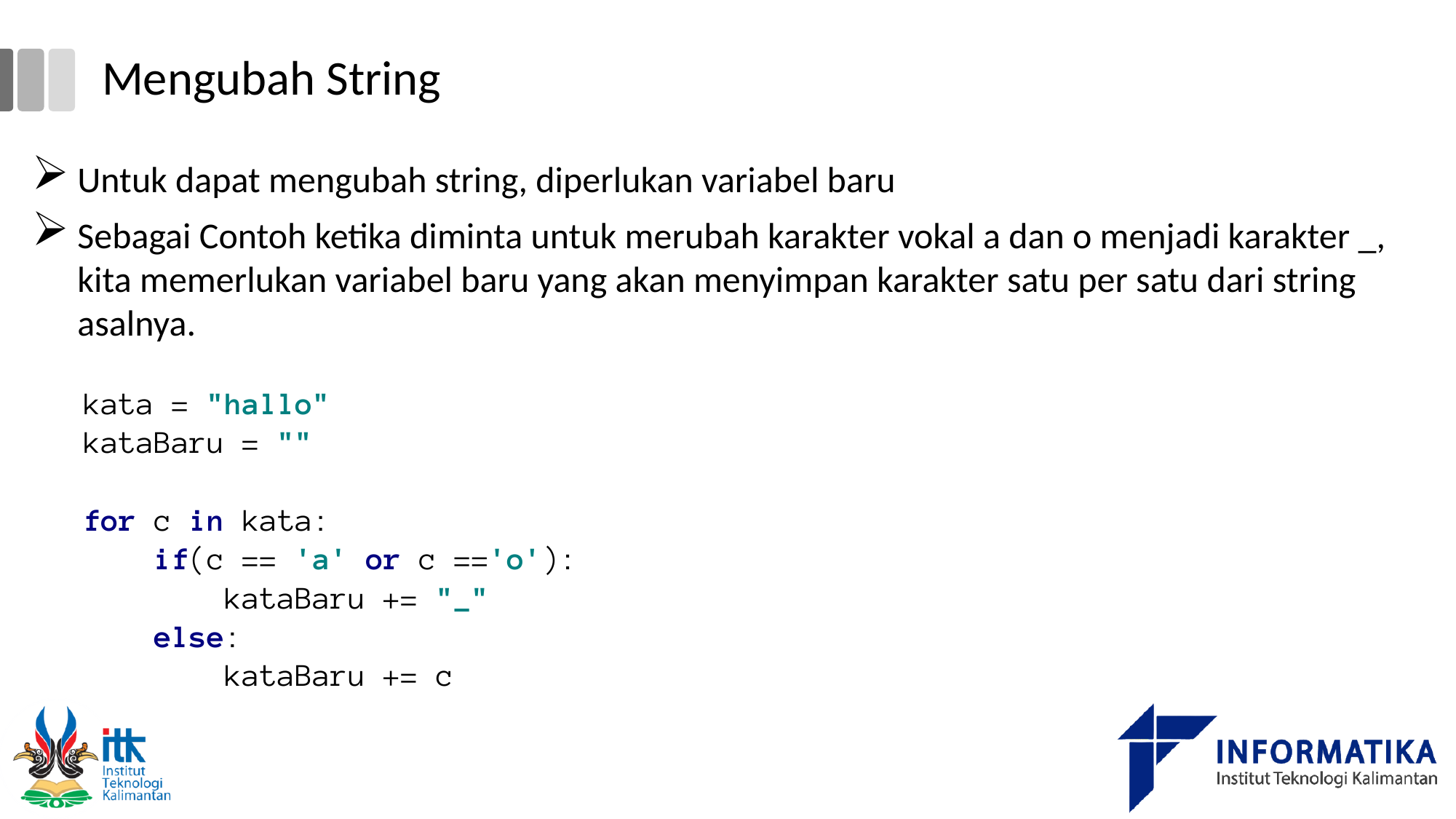

# Mengubah String

Untuk dapat mengubah string, diperlukan variabel baru
Sebagai Contoh ketika diminta untuk merubah karakter vokal a dan o menjadi karakter _, kita memerlukan variabel baru yang akan menyimpan karakter satu per satu dari string asalnya.
kata = "hallo"
kataBaru = ""
for c in kata:
    if(c == 'a' or c =='o'):
        kataBaru += "_"
    else:
        kataBaru += c